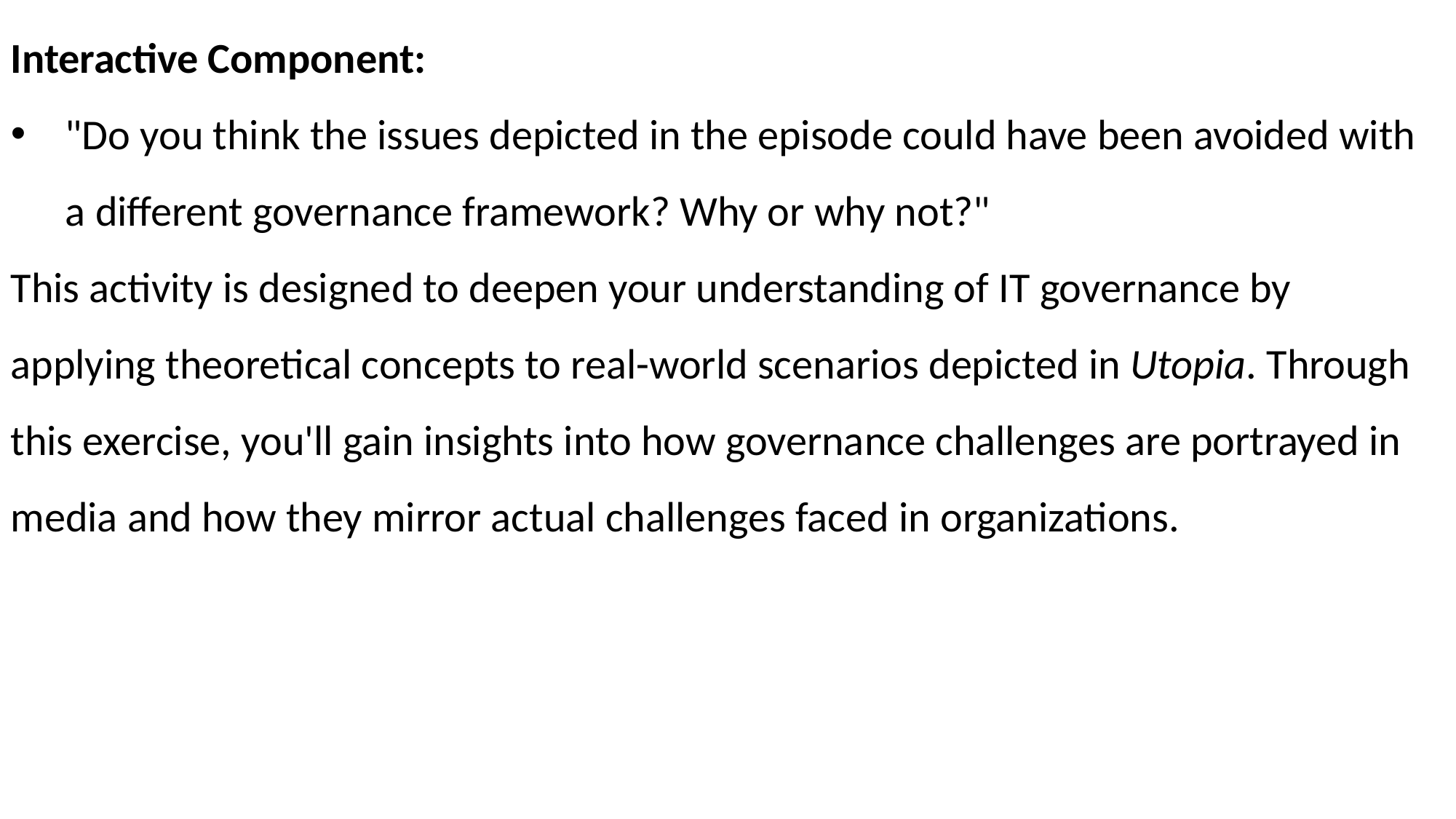

Interactive Component:
"Do you think the issues depicted in the episode could have been avoided with a different governance framework? Why or why not?"
This activity is designed to deepen your understanding of IT governance by applying theoretical concepts to real-world scenarios depicted in Utopia. Through this exercise, you'll gain insights into how governance challenges are portrayed in media and how they mirror actual challenges faced in organizations.